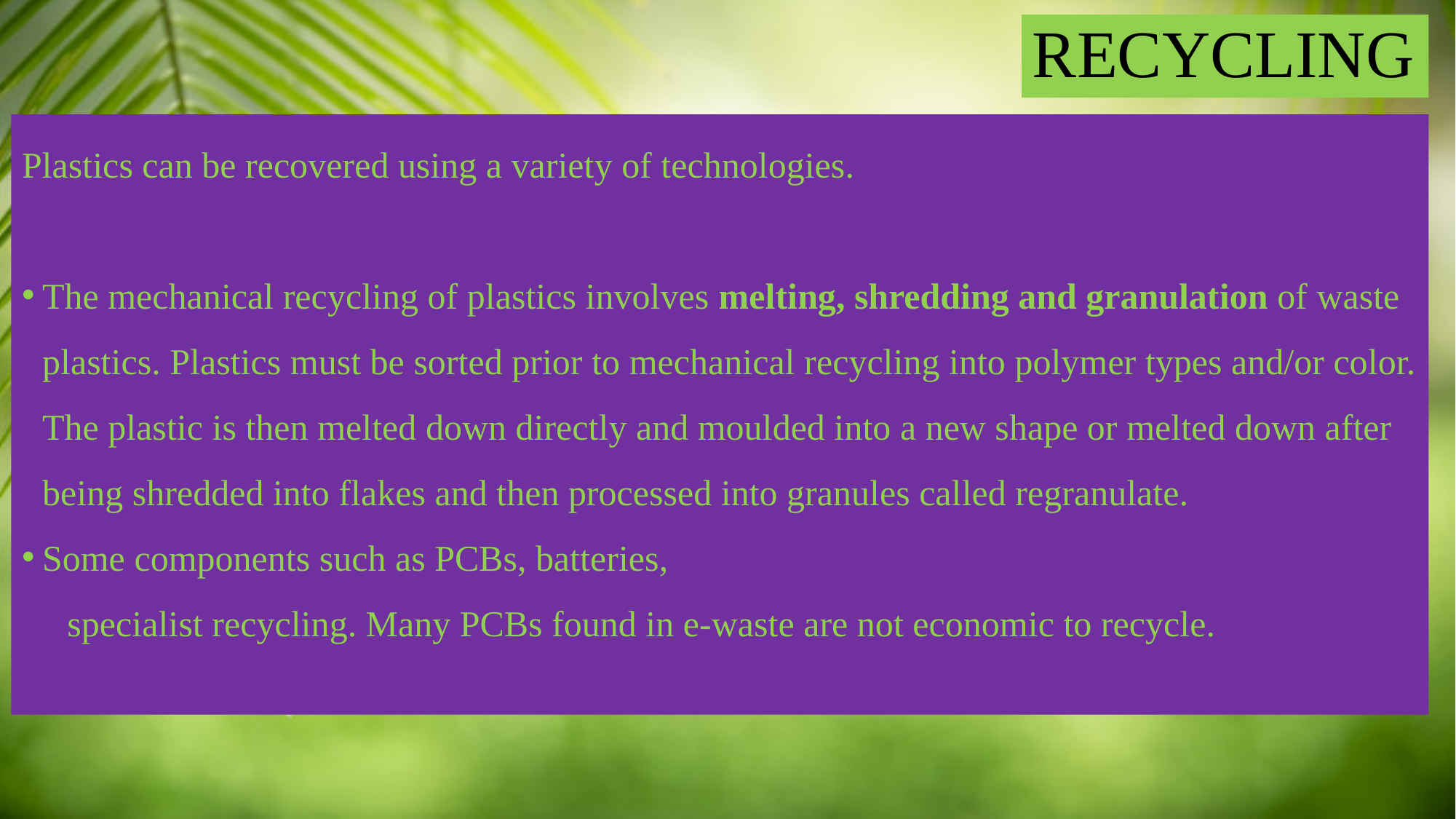

RECYCLING
Plastics can be recovered using a variety of technologies.

The mechanical recycling of plastics involves melting, shredding and granulation of waste plastics. Plastics must be sorted prior to mechanical recycling into polymer types and/or color. The plastic is then melted down directly and moulded into a new shape or melted down after being shredded into flakes and then processed into granules called regranulate.
Some components such as PCBs, batteries,
     specialist recycling. Many PCBs found in e-waste are not economic to recycle.